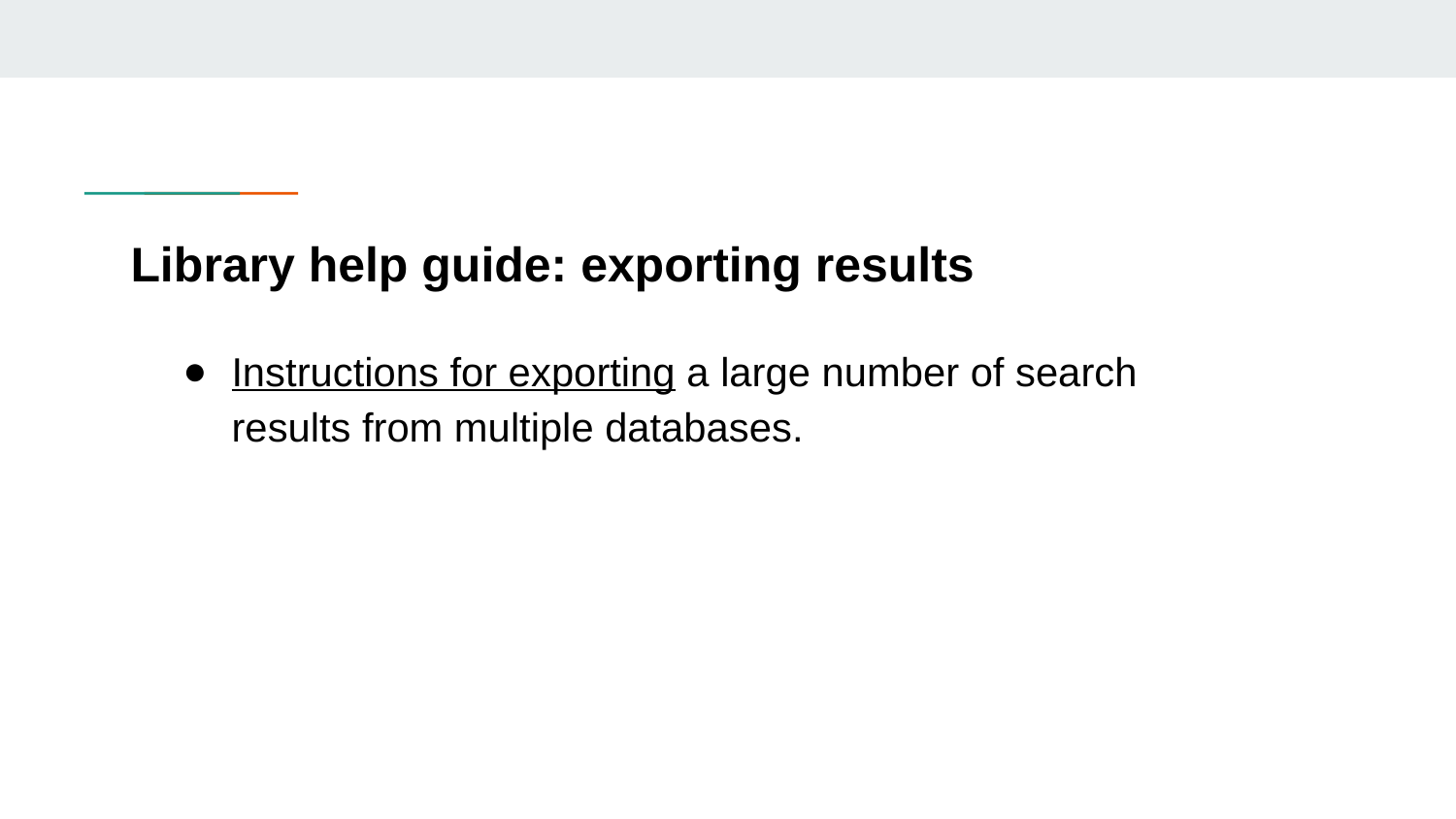

# Library help guide: exporting results

Instructions for exporting a large number of search results from multiple databases.